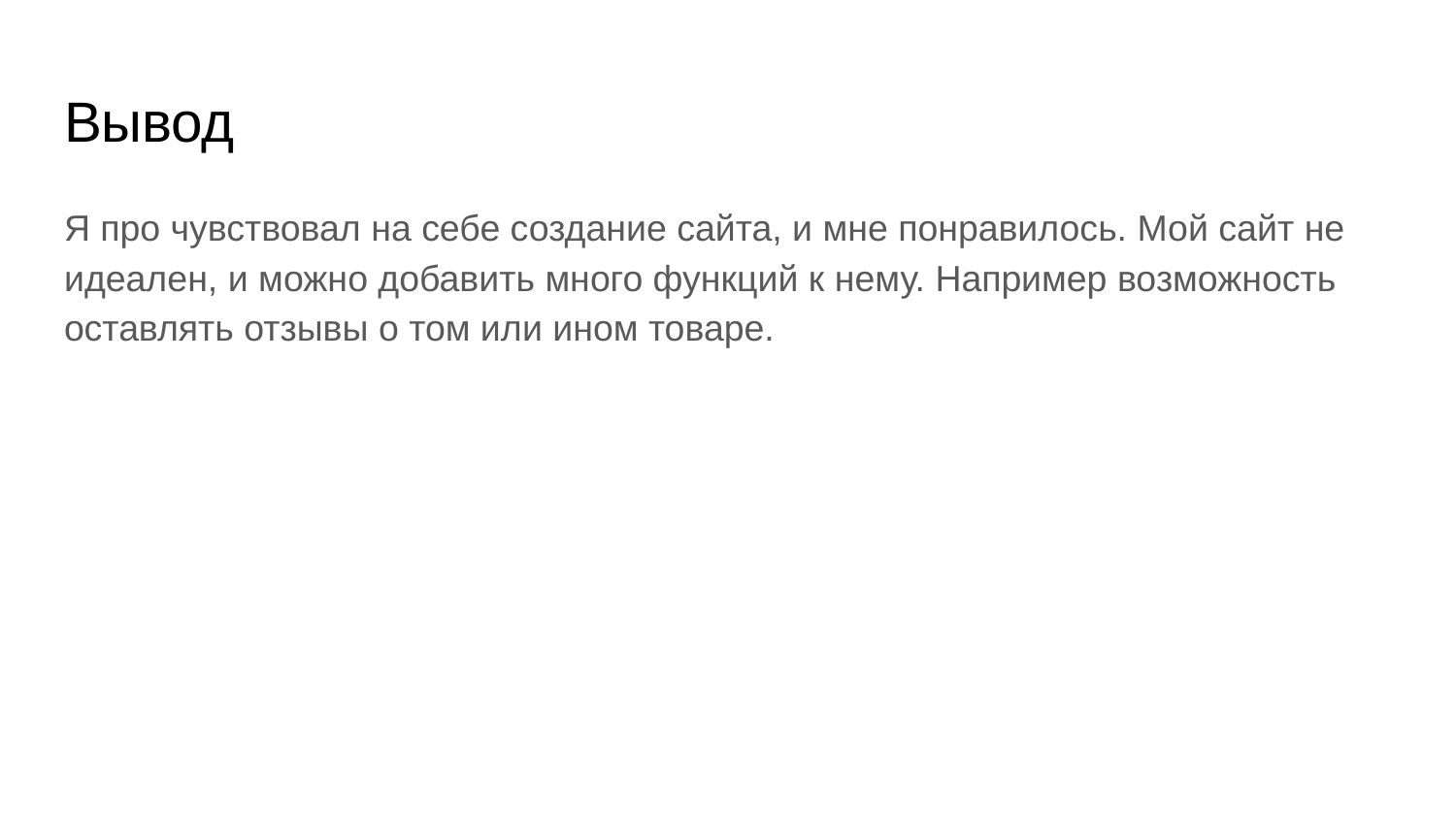

# Вывод
Я про чувствовал на себе создание сайта, и мне понравилось. Мой сайт не идеален, и можно добавить много функций к нему. Например возможность оставлять отзывы о том или ином товаре.